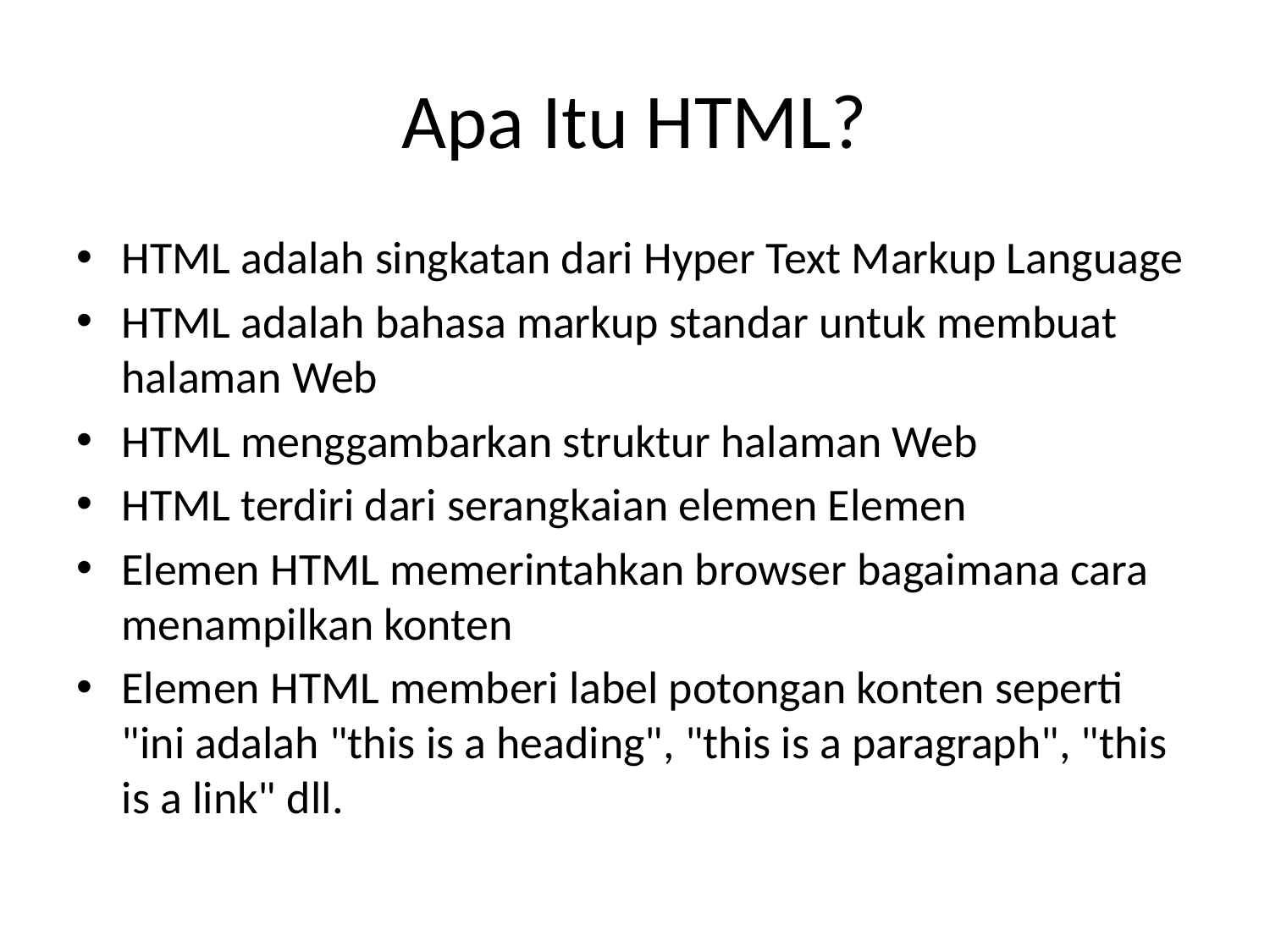

# Apa Itu HTML?
HTML adalah singkatan dari Hyper Text Markup Language
HTML adalah bahasa markup standar untuk membuat halaman Web
HTML menggambarkan struktur halaman Web
HTML terdiri dari serangkaian elemen Elemen
Elemen HTML memerintahkan browser bagaimana cara menampilkan konten
Elemen HTML memberi label potongan konten seperti "ini adalah "this is a heading", "this is a paragraph", "this is a link" dll.